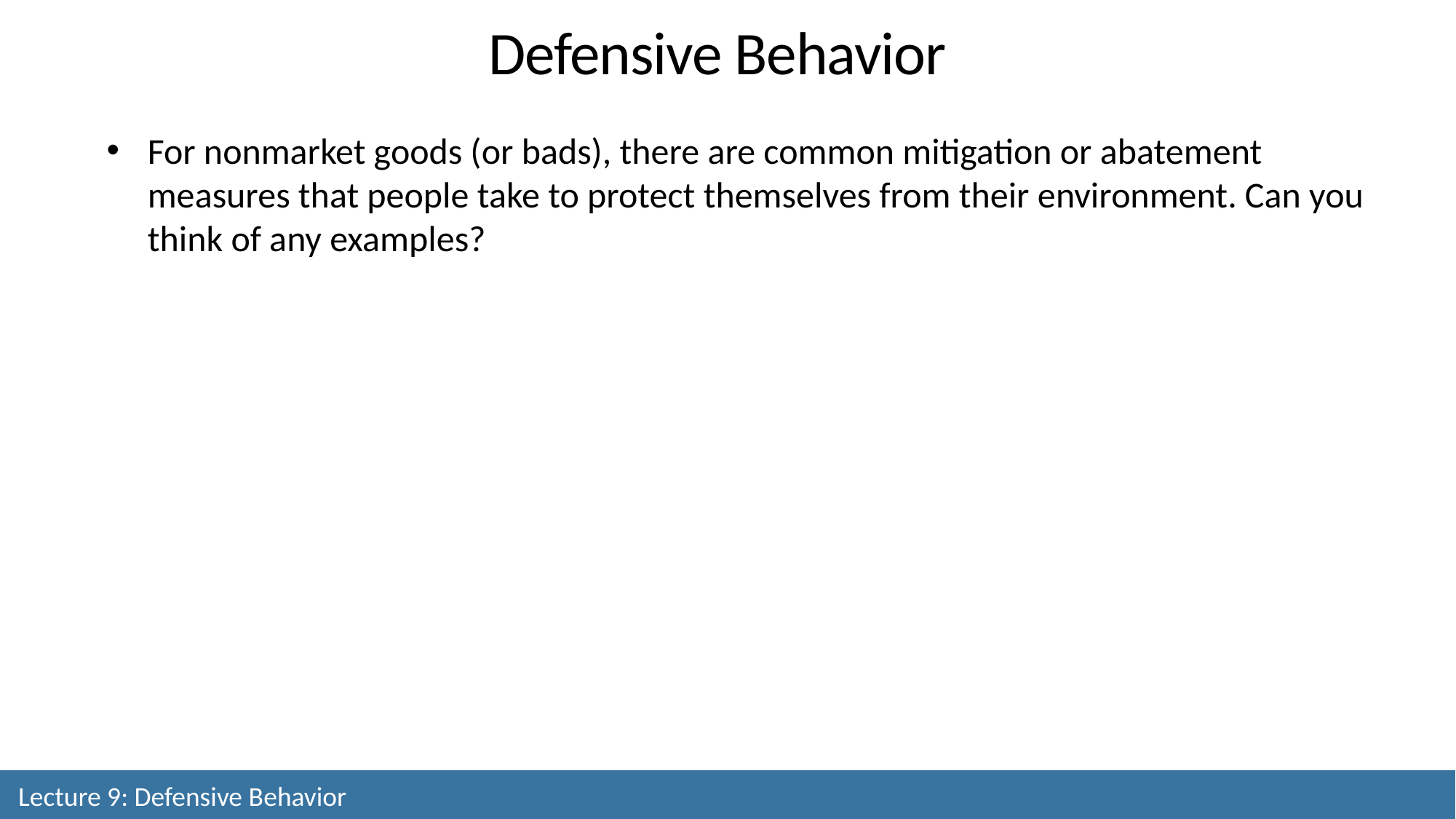

Defensive Behavior
For nonmarket goods (or bads), there are common mitigation or abatement measures that people take to protect themselves from their environment. Can you think of any examples?

Air Pollution
Install air filters, air conditioners, or move away entirely
Water Pollution
Water filters, bottled water, test more frequently/drill a deeper well, move
Noise Pollution
Better windows/doors, insulation, move
Climate Change
Find a job where you can work inside, move away from the equator, live in a developed country